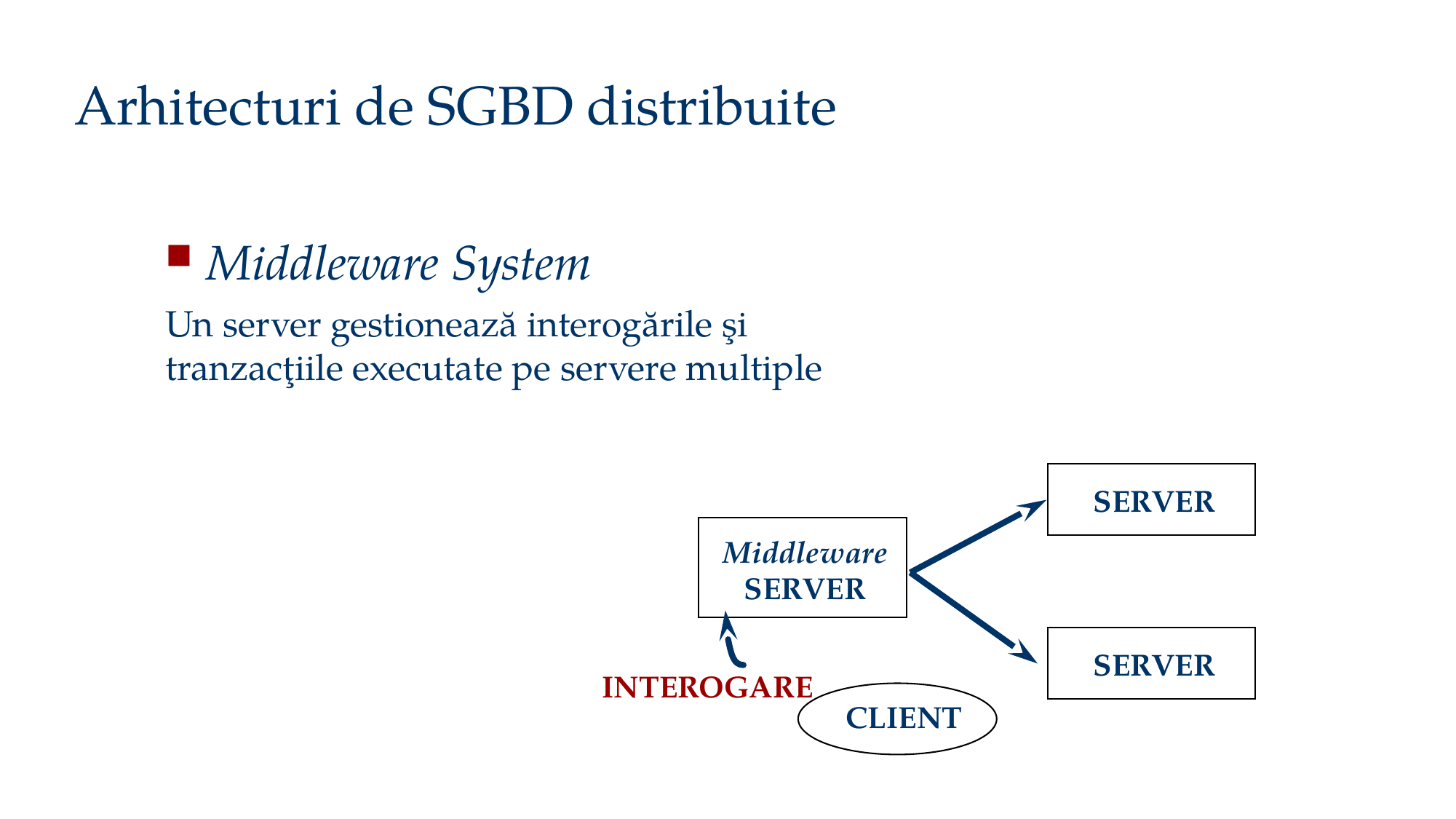

Arhitecturi de SGBD distribuite

Middleware System
Un server gestionează interogările şi tranzacţiile executate pe servere multiple

SERVER

Middleware
SERVER

SERVER
INTEROGARE

CLIENT